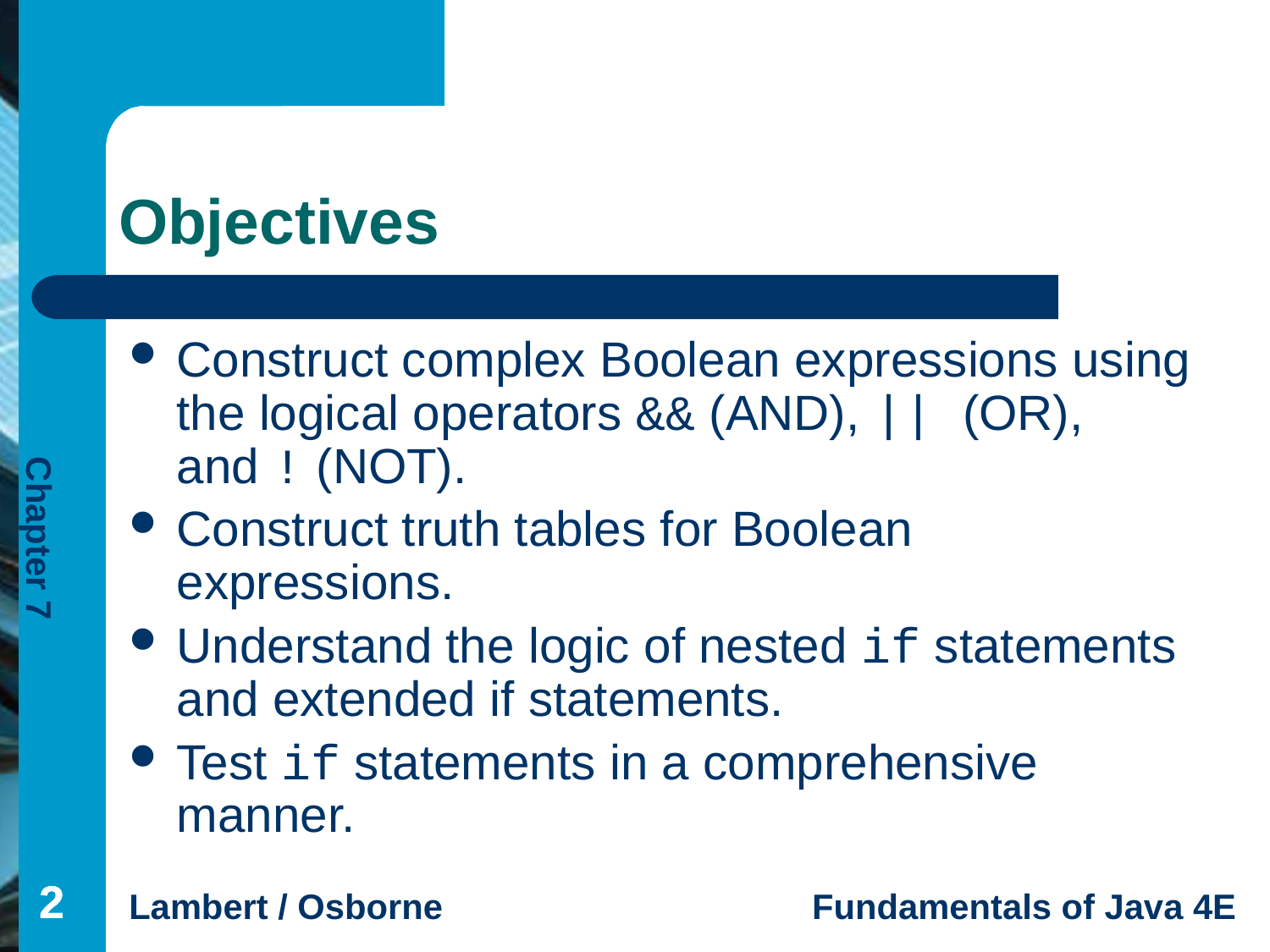

# Objectives
Construct complex Boolean expressions using the logical operators && (AND), || (OR), and ! (NOT).
Construct truth tables for Boolean expressions.
Understand the logic of nested if statements and extended if statements.
Test if statements in a comprehensive manner.
2
2
2